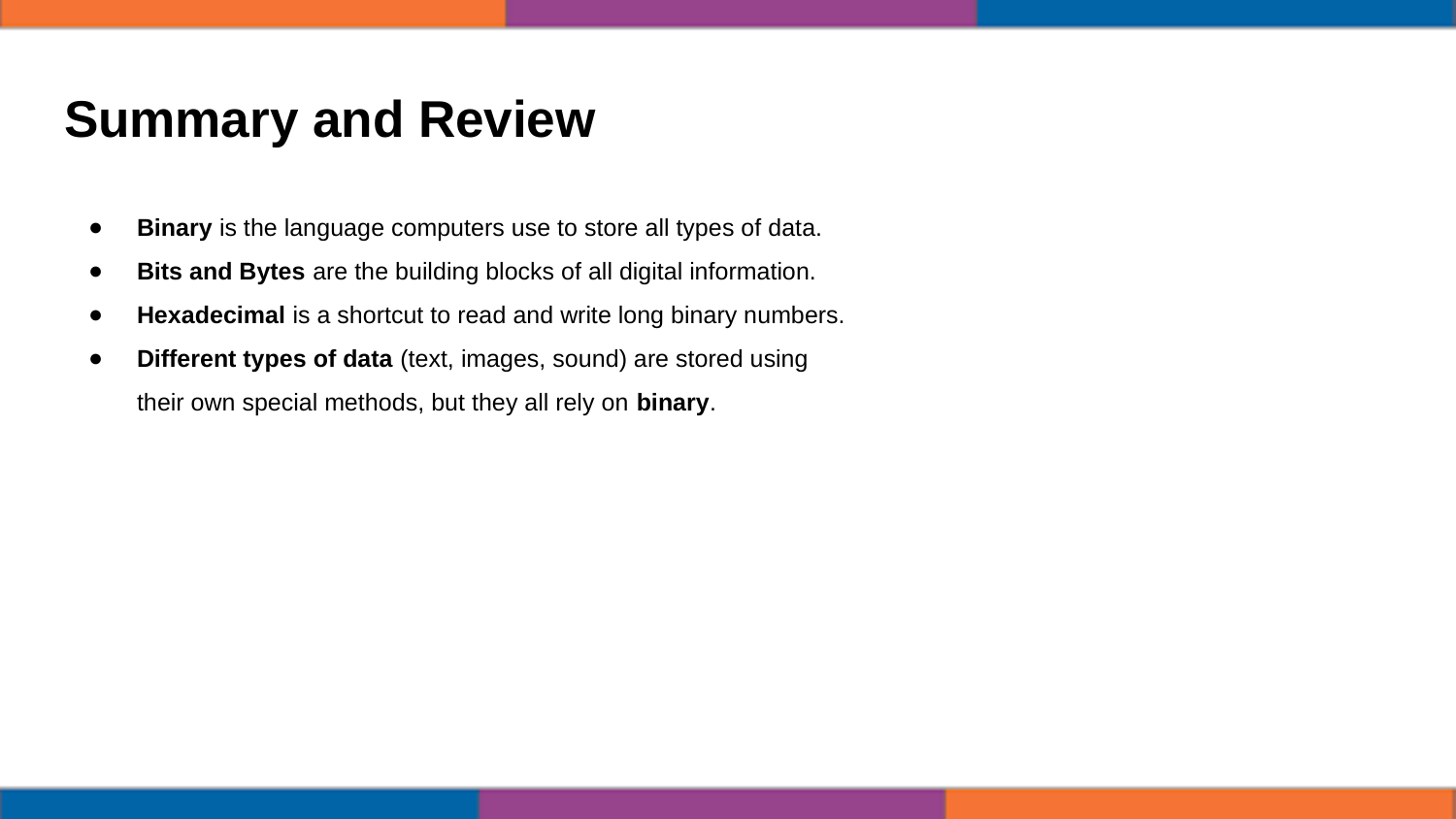

# Summary and Review
Binary is the language computers use to store all types of data.
Bits and Bytes are the building blocks of all digital information.
Hexadecimal is a shortcut to read and write long binary numbers.
Different types of data (text, images, sound) are stored using their own special methods, but they all rely on binary.